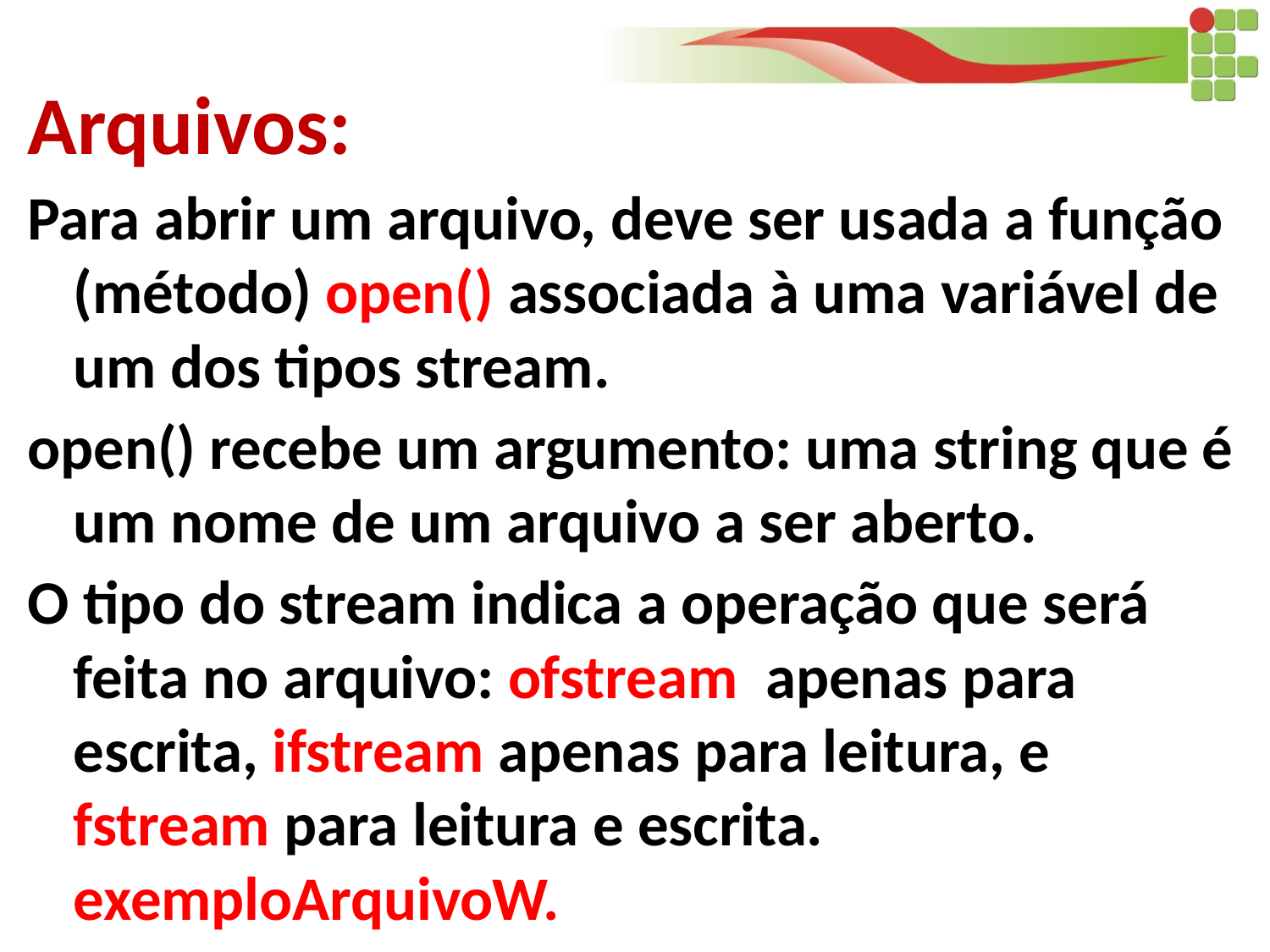

Arquivos:
Para abrir um arquivo, deve ser usada a função (método) open() associada à uma variável de um dos tipos stream.
open() recebe um argumento: uma string que é um nome de um arquivo a ser aberto.
O tipo do stream indica a operação que será feita no arquivo: ofstream  apenas para escrita, ifstream apenas para leitura, e fstream para leitura e escrita. exemploArquivoW.